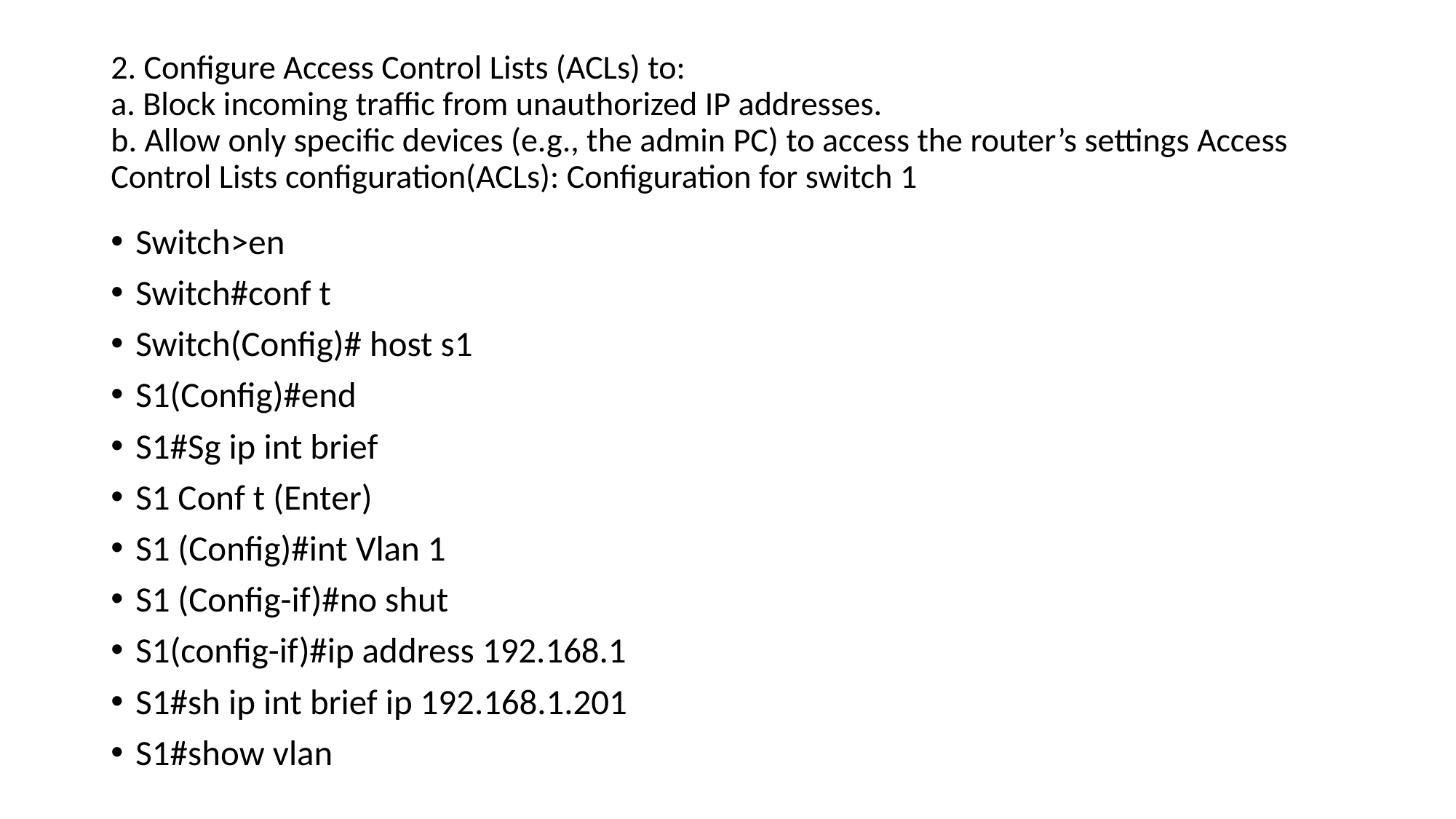

# 2. Configure Access Control Lists (ACLs) to: a. Block incoming traffic from unauthorized IP addresses. b. Allow only specific devices (e.g., the admin PC) to access the router’s settings Access Control Lists configuration(ACLs): Configuration for switch 1
Switch>en
Switch#conf t
Switch(Config)# host s1
S1(Config)#end
S1#Sg ip int brief
S1 Conf t (Enter)
S1 (Config)#int Vlan 1
S1 (Config-if)#no shut
S1(config-if)#ip address 192.168.1
S1#sh ip int brief ip 192.168.1.201
S1#show vlan